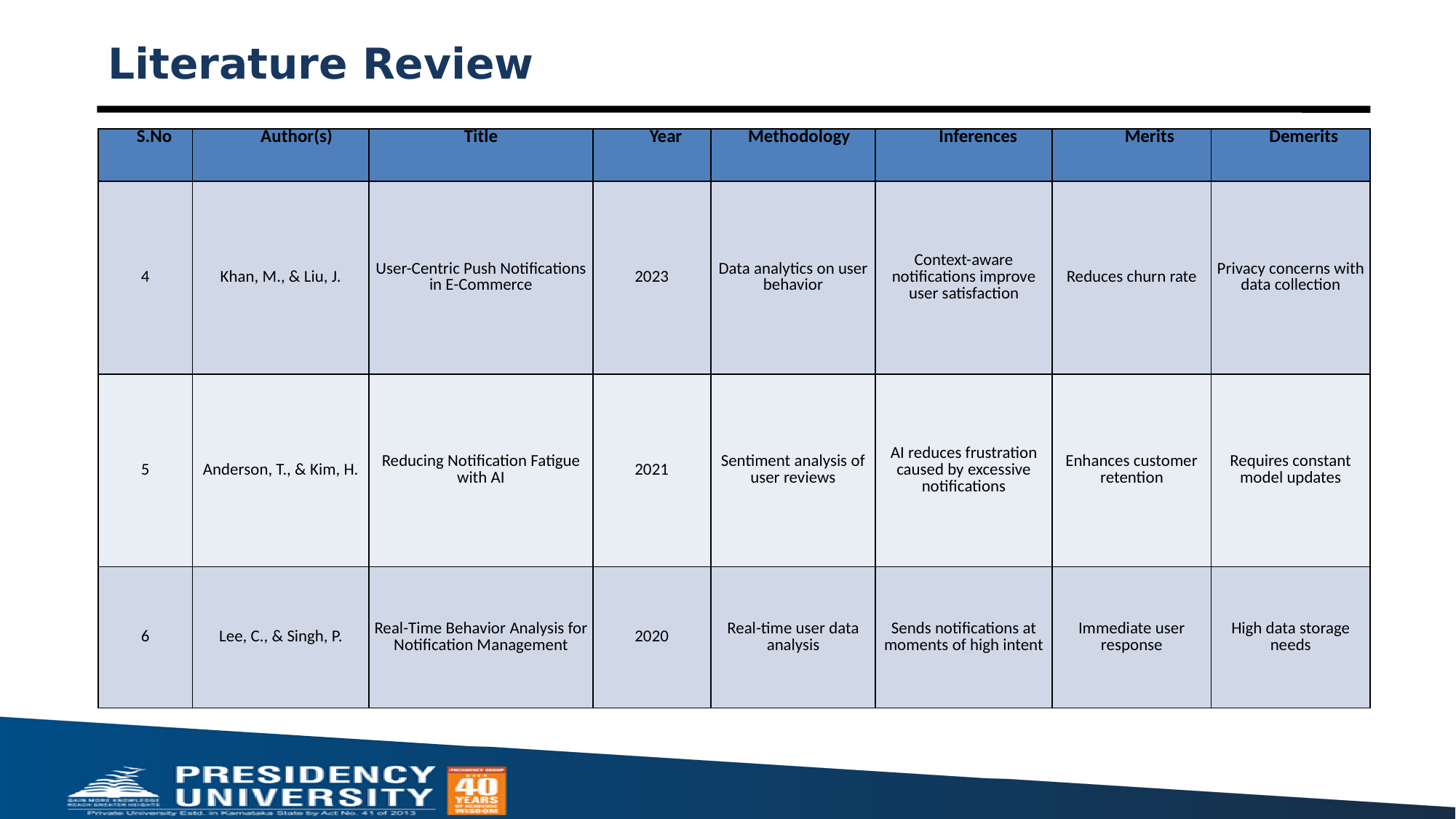

# Literature Review
| S.No | Author(s) | Title | Year | Methodology | Inferences | Merits | Demerits |
| --- | --- | --- | --- | --- | --- | --- | --- |
| 4 | Khan, M., & Liu, J. | User-Centric Push Notifications in E-Commerce | 2023 | Data analytics on user behavior | Context-aware notifications improve user satisfaction | Reduces churn rate | Privacy concerns with data collection |
| 5 | Anderson, T., & Kim, H. | Reducing Notification Fatigue with AI | 2021 | Sentiment analysis of user reviews | AI reduces frustration caused by excessive notifications | Enhances customer retention | Requires constant model updates |
| 6 | Lee, C., & Singh, P. | Real-Time Behavior Analysis for Notification Management | 2020 | Real-time user data analysis | Sends notifications at moments of high intent | Immediate user response | High data storage needs |